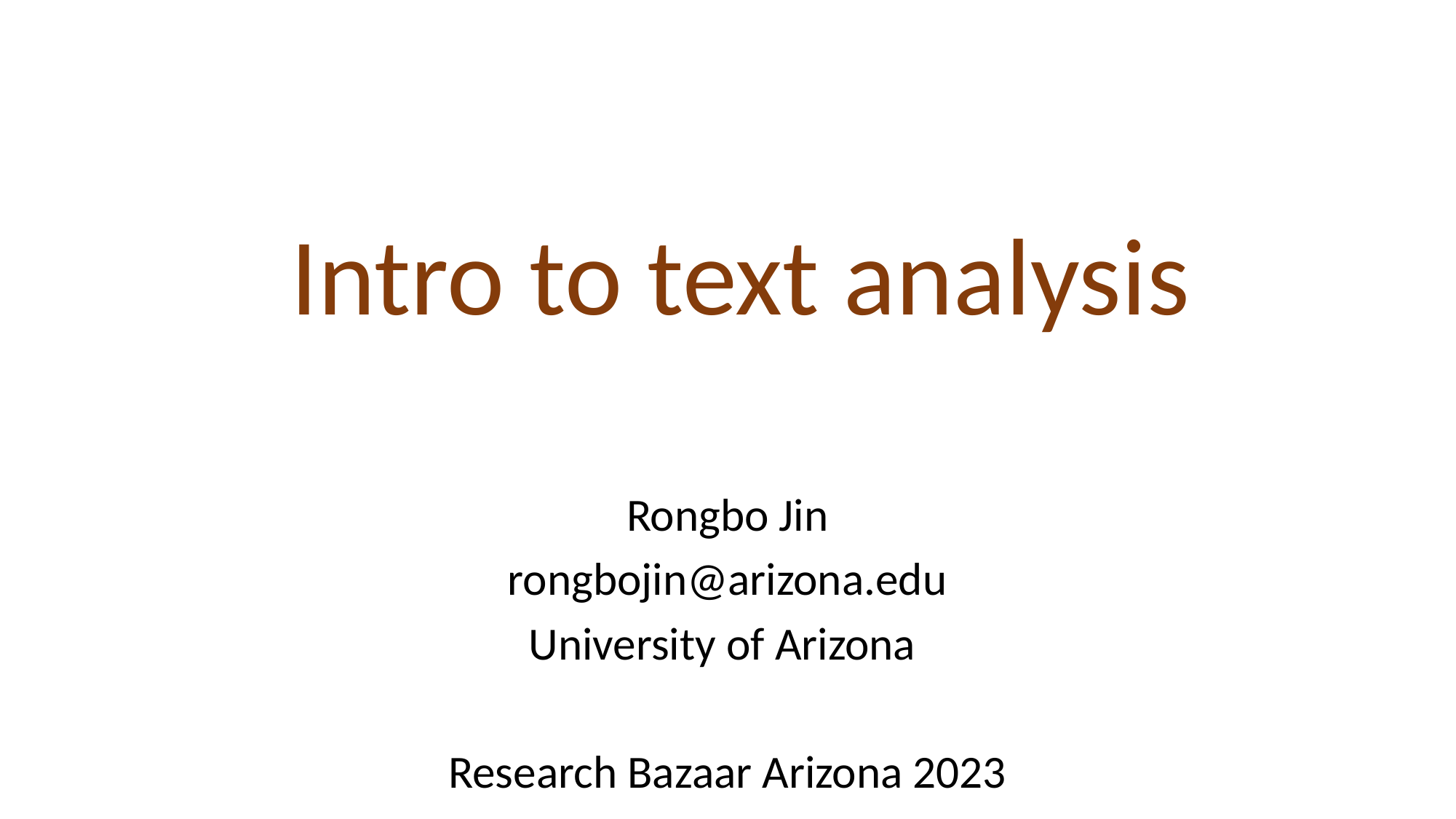

# Intro to text analysis

Rongbo Jin
rongbojin@arizona.edu
University of Arizona

Research Bazaar Arizona 2023